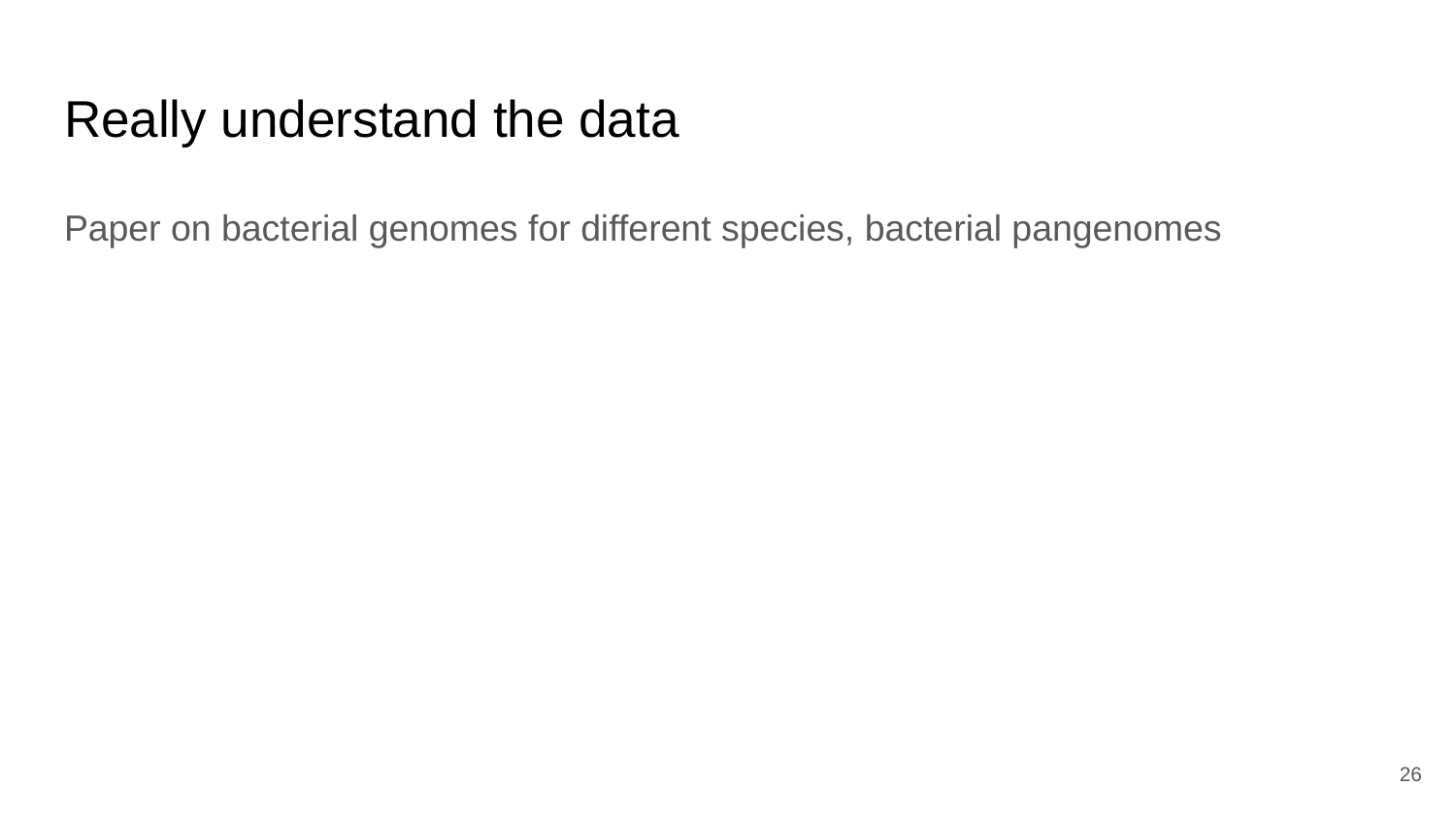

# Really understand the data
Paper on bacterial genomes for different species, bacterial pangenomes
26